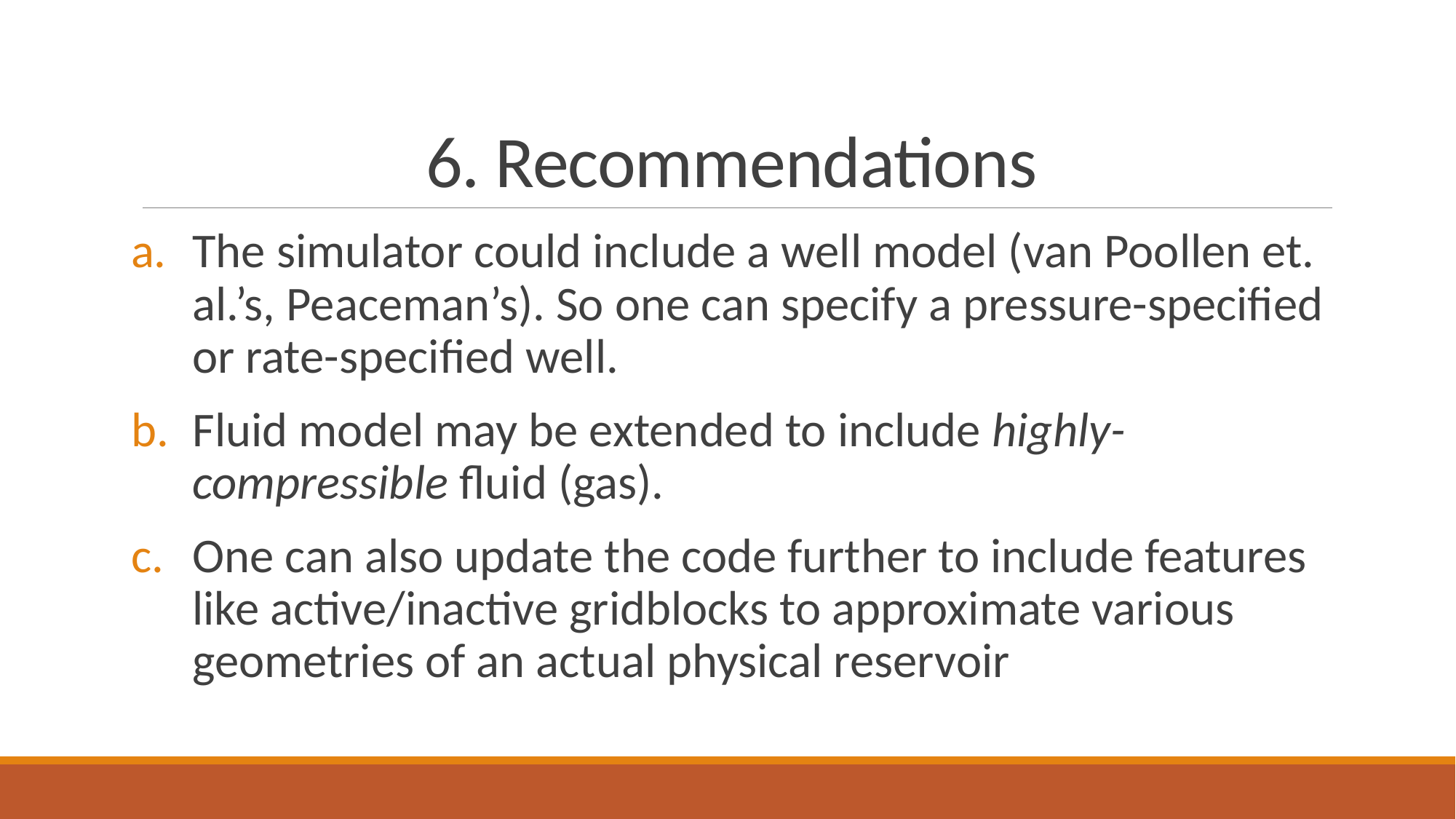

# 6. Recommendations
The simulator could include a well model (van Poollen et. al.’s, Peaceman’s). So one can specify a pressure-specified or rate-specified well.
Fluid model may be extended to include highly-compressible fluid (gas).
One can also update the code further to include features like active/inactive gridblocks to approximate various geometries of an actual physical reservoir